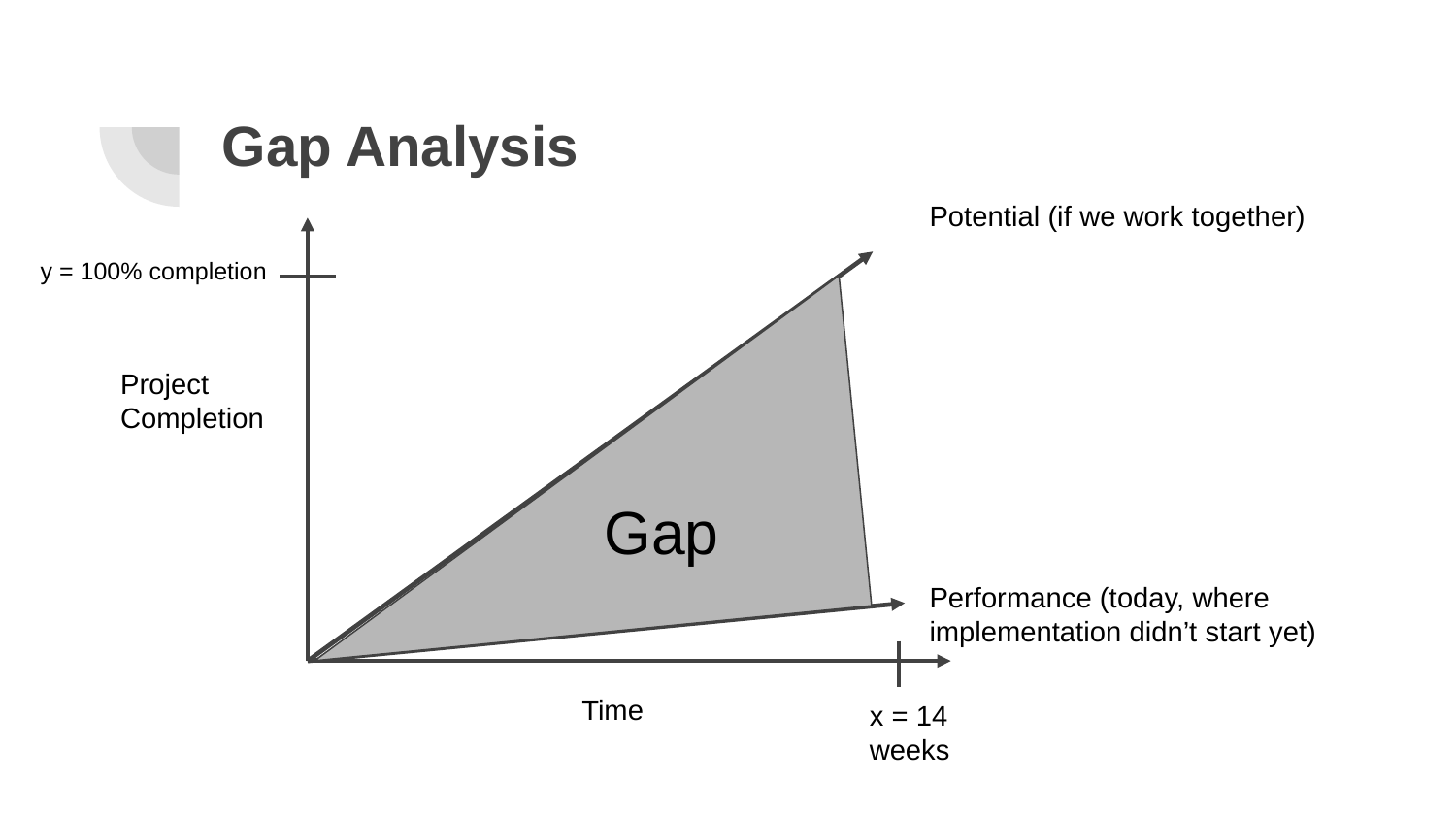

# Gap Analysis
Potential (if we work together)

y = 100% completion
Project Completion
Gap
Performance (today, where implementation didn’t start yet)
Time
x = 14 weeks